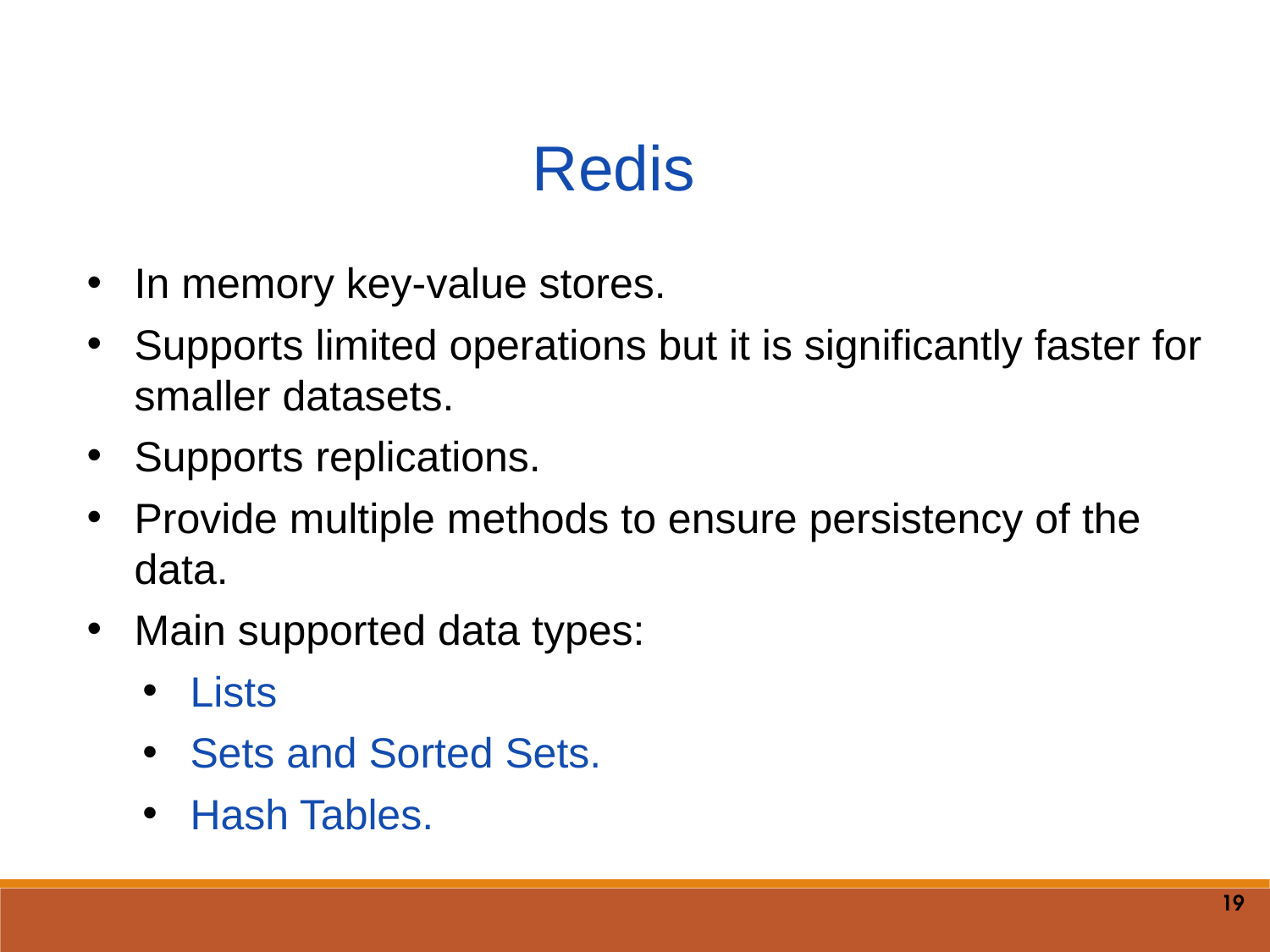

Redis
In memory key-value stores.
Supports limited operations but it is significantly faster for smaller datasets.
Supports replications.
Provide multiple methods to ensure persistency of the data.
Main supported data types:
Lists
Sets and Sorted Sets.
Hash Tables.
19